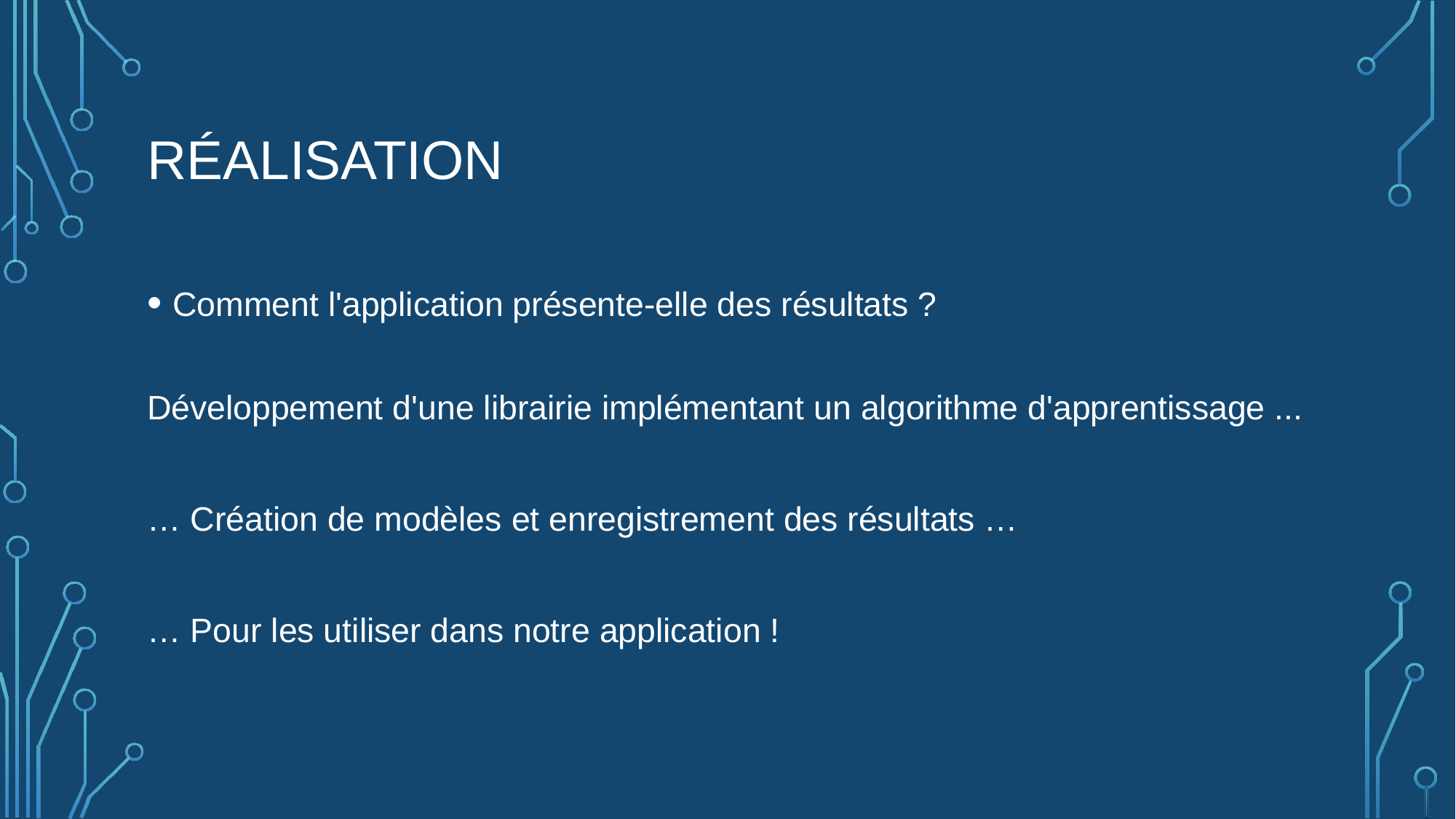

# Réalisation
Comment l'application présente-elle des résultats ?
Développement d'une librairie implémentant un algorithme d'apprentissage ...
… Création de modèles et enregistrement des résultats …
… Pour les utiliser dans notre application !